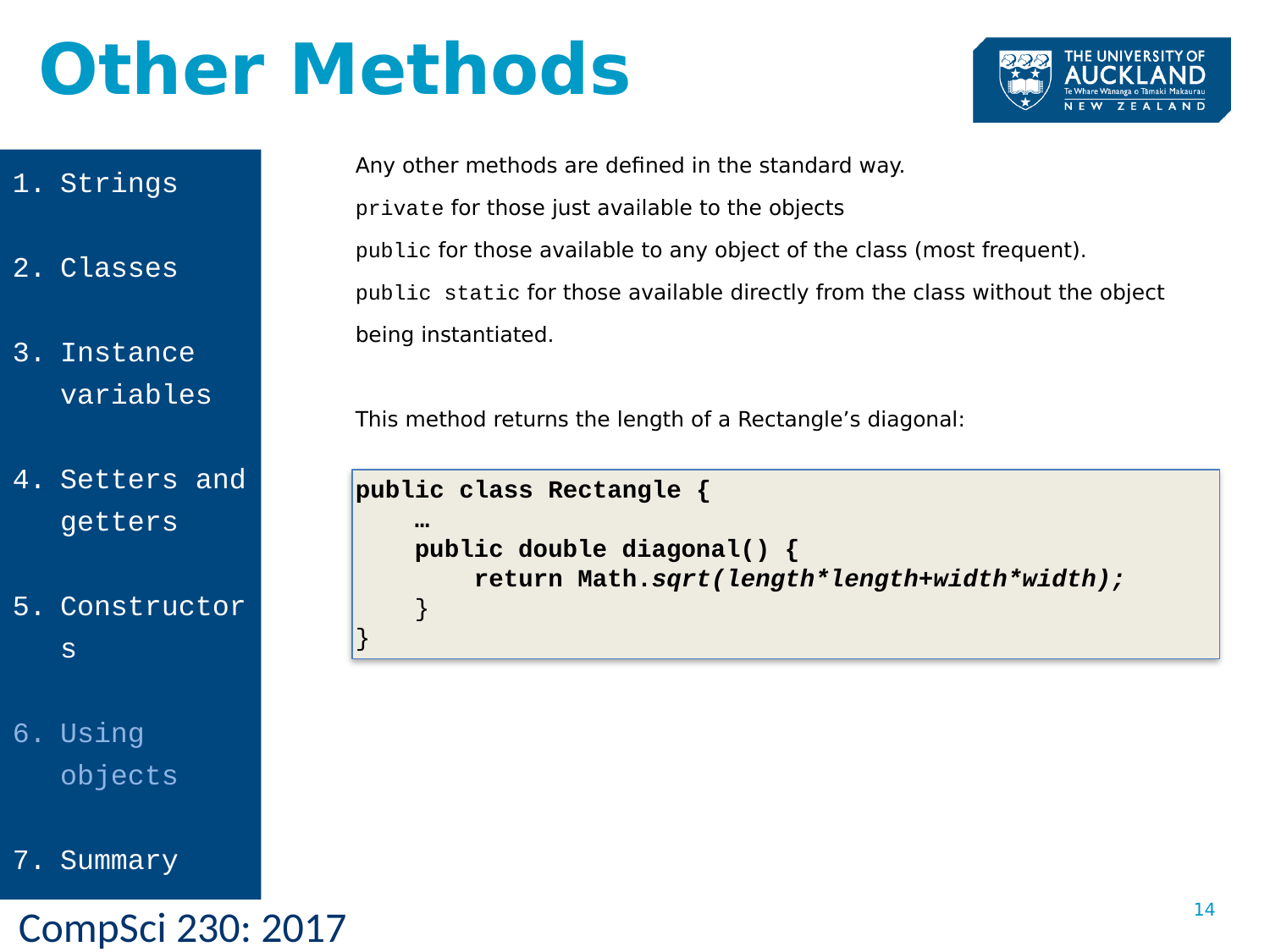

Other Methods
Any other methods are defined in the standard way.
private for those just available to the objects
public for those available to any object of the class (most frequent).
public static for those available directly from the class without the object being instantiated.

This method returns the length of a Rectangle’s diagonal:

public class Rectangle {
    …
    public double diagonal() {
        return Math.sqrt(length*length+width*width);
    }
}

Strings
Classes
Instance variables
Setters and getters
Constructors
Using objects
Summary

14